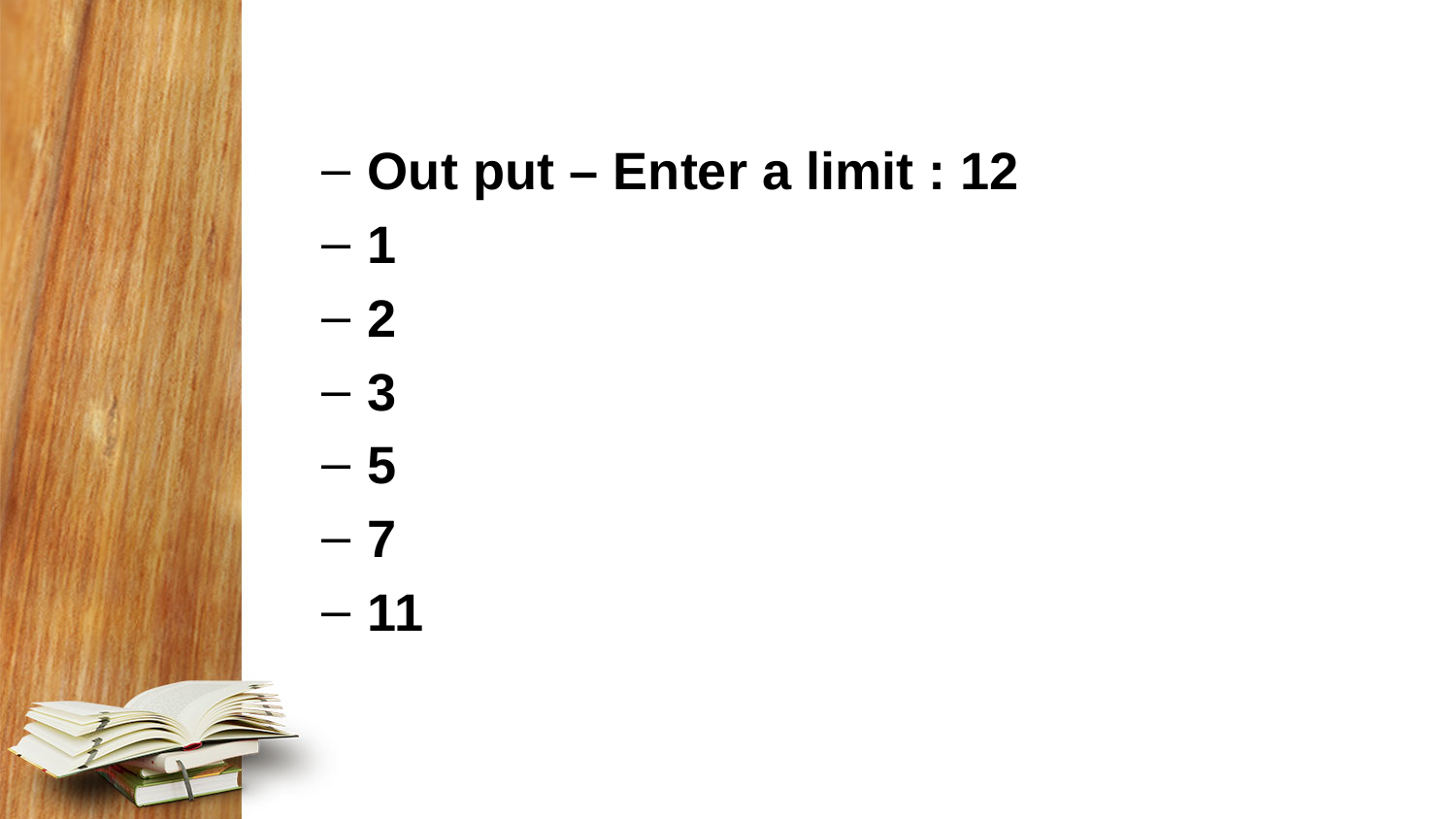

Out put – Enter a limit : 12
1
2
3
5
7
11